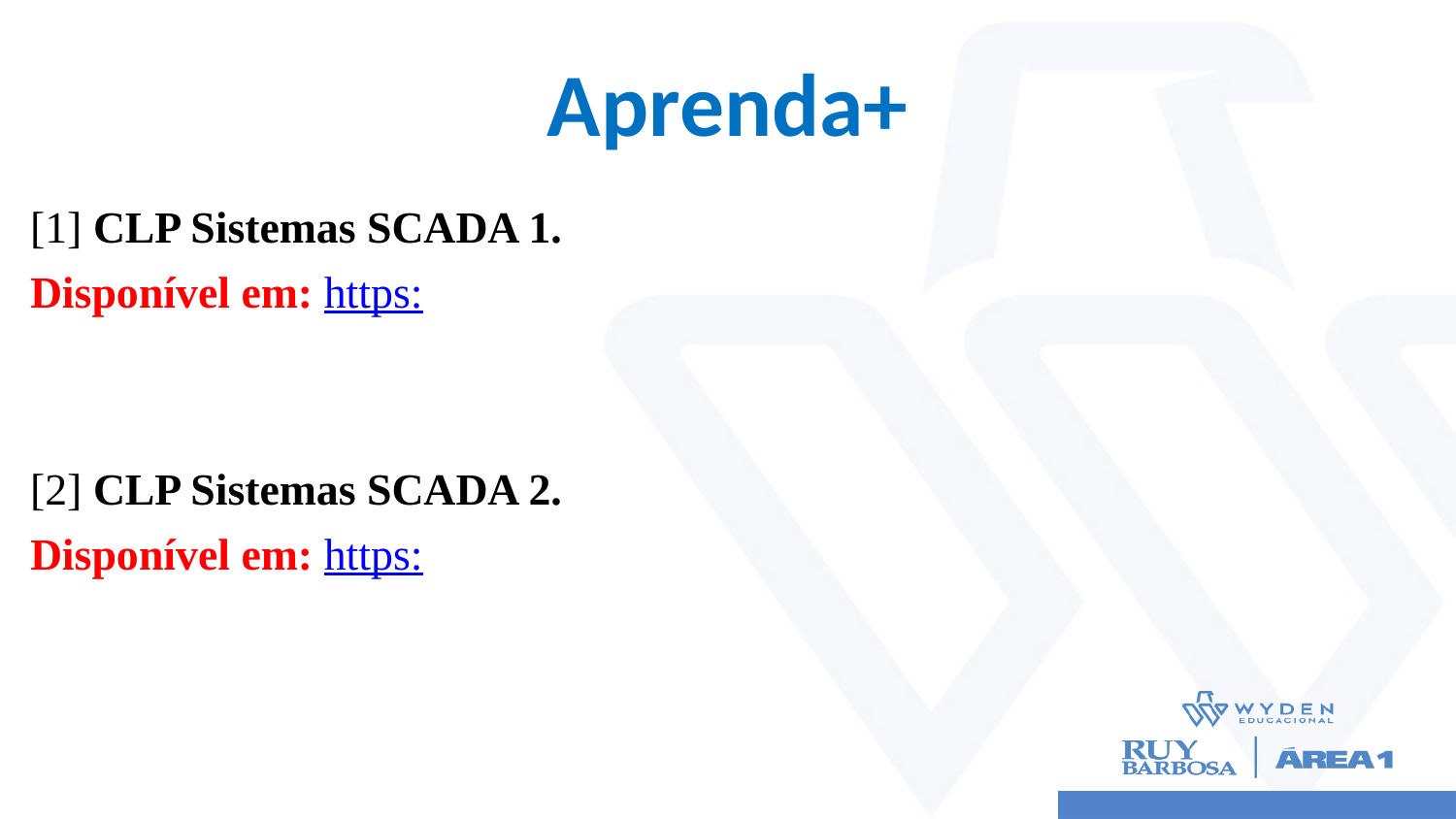

# Aprenda+
[1] CLP Sistemas SCADA 1.
Disponível em: https:

[2] CLP Sistemas SCADA 2.
Disponível em: https: